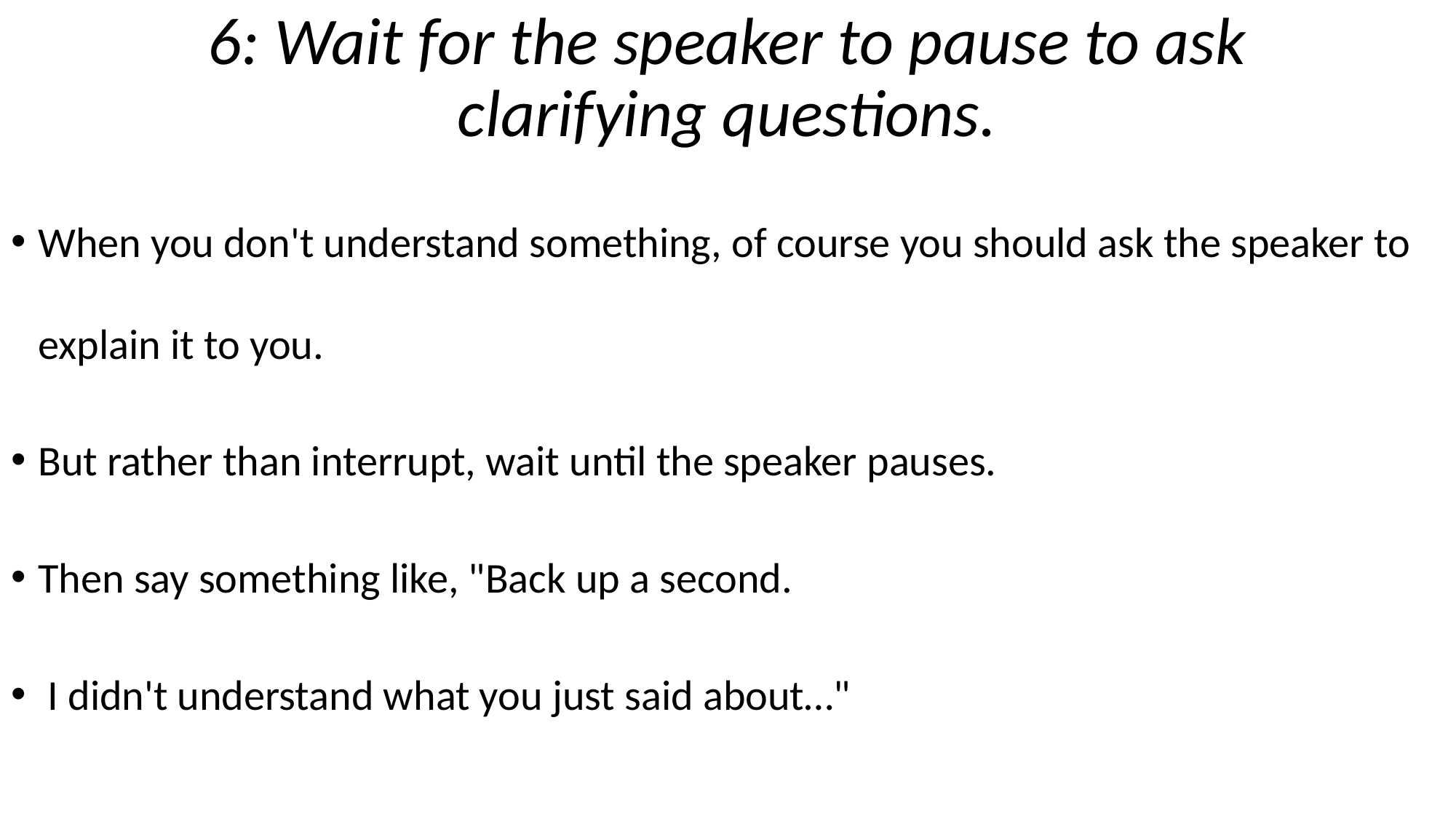

# 6: Wait for the speaker to pause to ask clarifying questions.
When you don't understand something, of course you should ask the speaker to explain it to you.
But rather than interrupt, wait until the speaker pauses.
Then say something like, "Back up a second.
 I didn't understand what you just said about…"